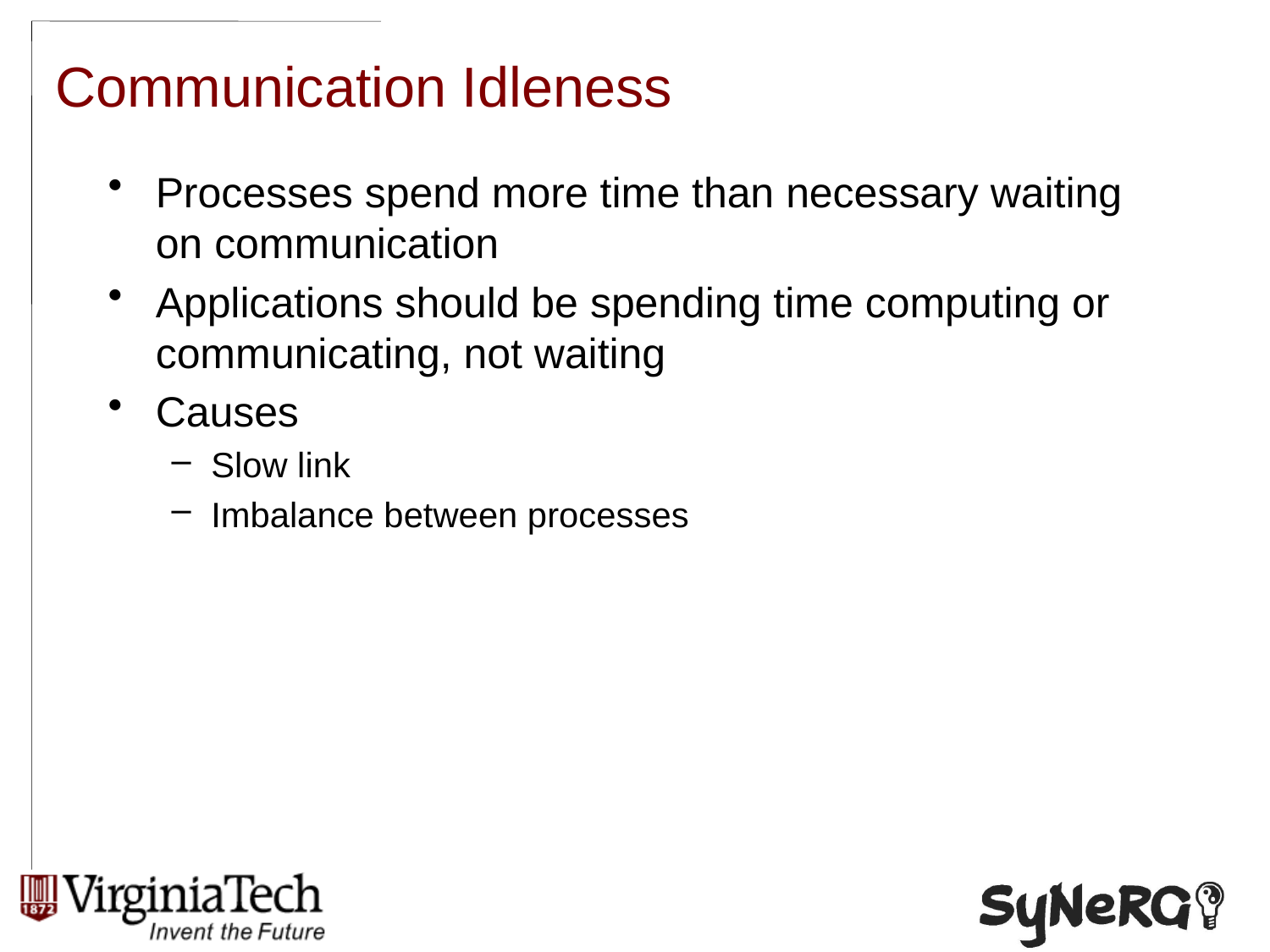

# Communication Idleness
Processes spend more time than necessary waiting on communication
Applications should be spending time computing or communicating, not waiting
Causes
Slow link
Imbalance between processes